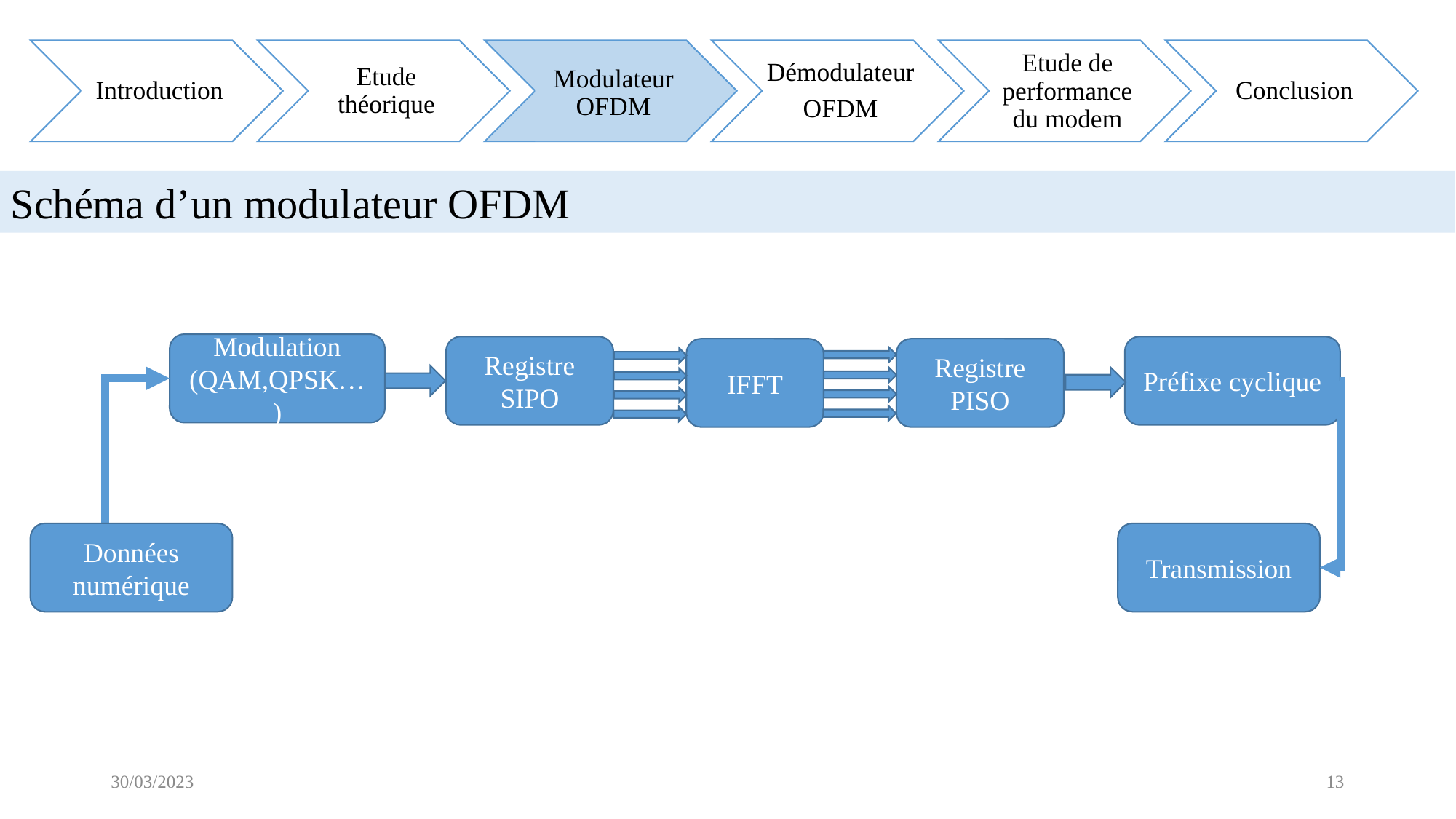

Introduction

Etude théorique

Modulateur OFDM

Démodulateur
OFDM

Etude de performance du modem

Conclusion
Schéma d’un modulateur OFDM
Modulation (QAM,QPSK…)
Registre SIPO
Préfixe cyclique
IFFT
Registre PISO

Données numérique
Transmission
30/03/2023
13